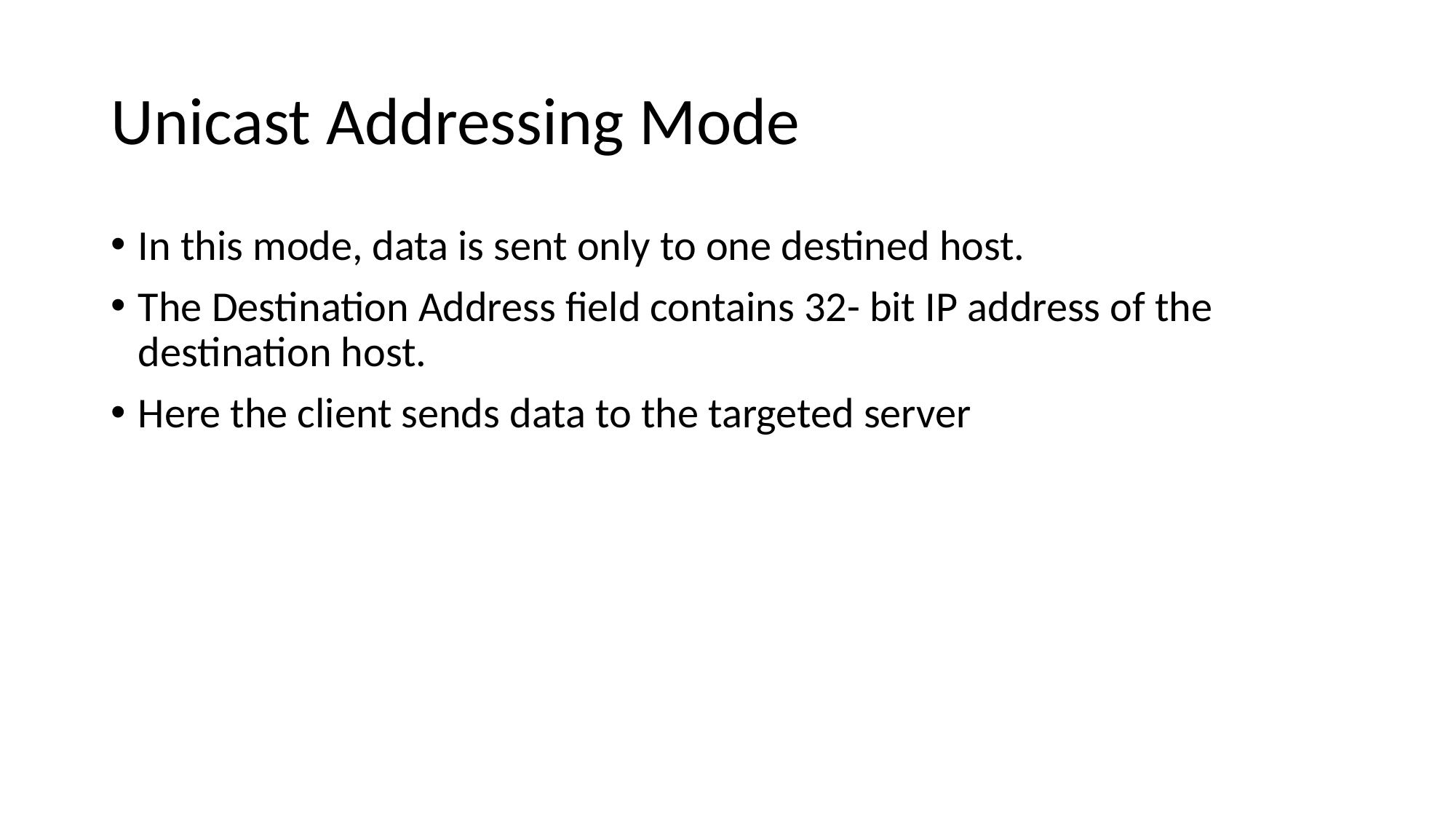

# Unicast Addressing Mode
In this mode, data is sent only to one destined host.
The Destination Address field contains 32- bit IP address of the destination host.
Here the client sends data to the targeted server